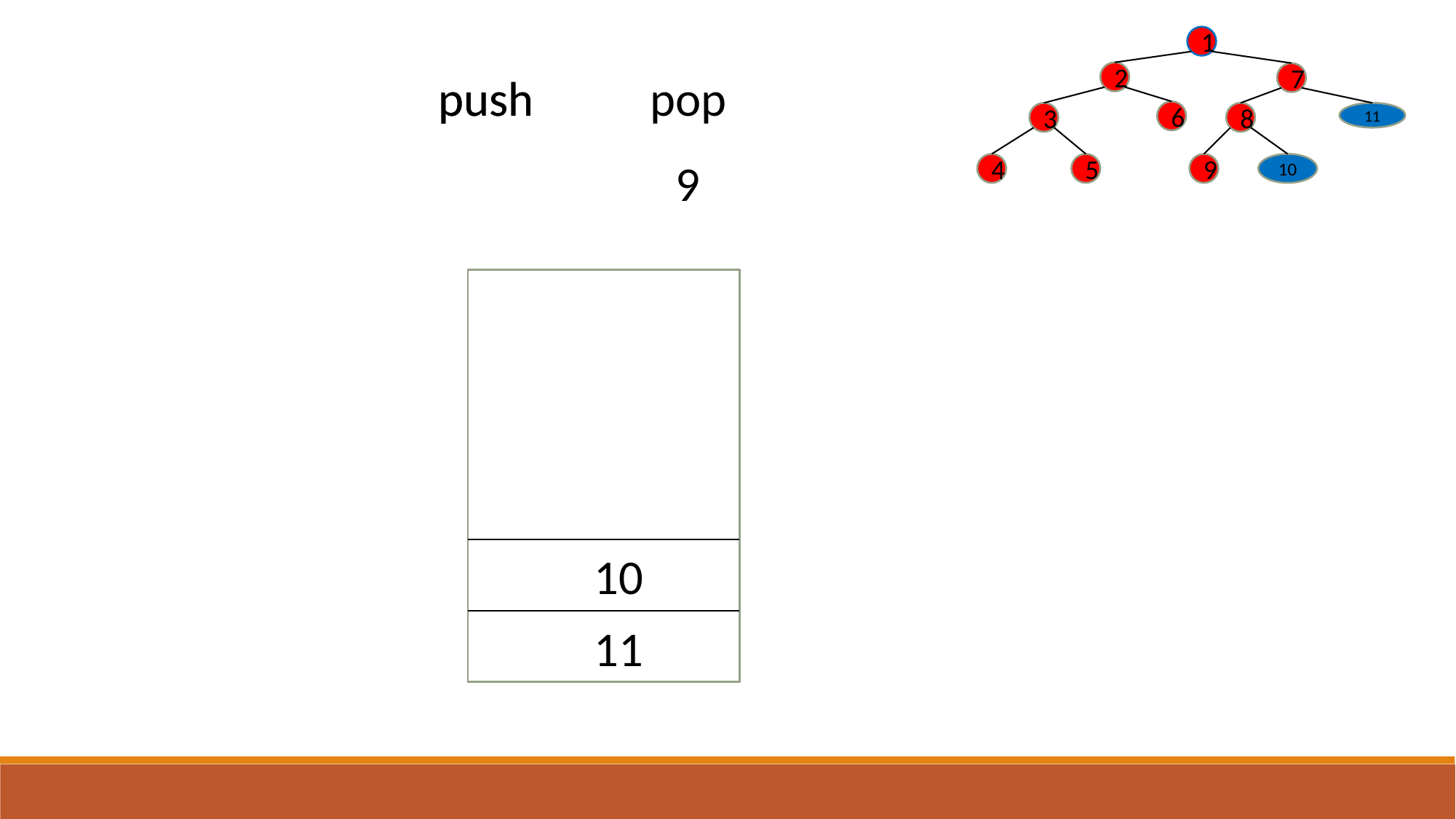

1
push

push

pop
2
7
6
3
8
11
9
4
5
9
10

10
11